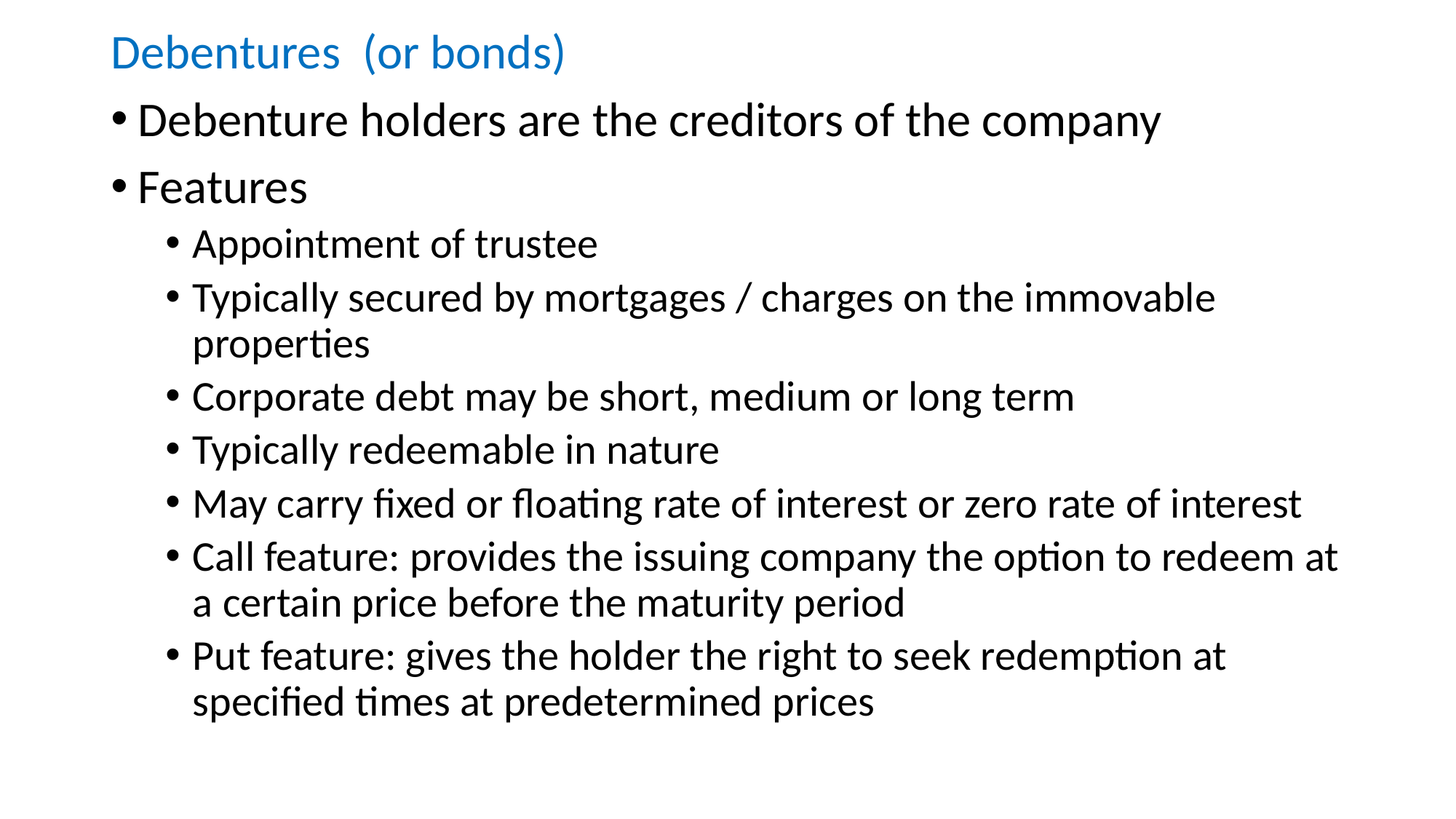

Debentures  (or bonds)
Debenture holders are the creditors of the company
Features
Appointment of trustee
Typically secured by mortgages / charges on the immovable properties
Corporate debt may be short, medium or long term
Typically redeemable in nature
May carry fixed or floating rate of interest or zero rate of interest
Call feature: provides the issuing company the option to redeem at a certain price before the maturity period
Put feature: gives the holder the right to seek redemption at specified times at predetermined prices